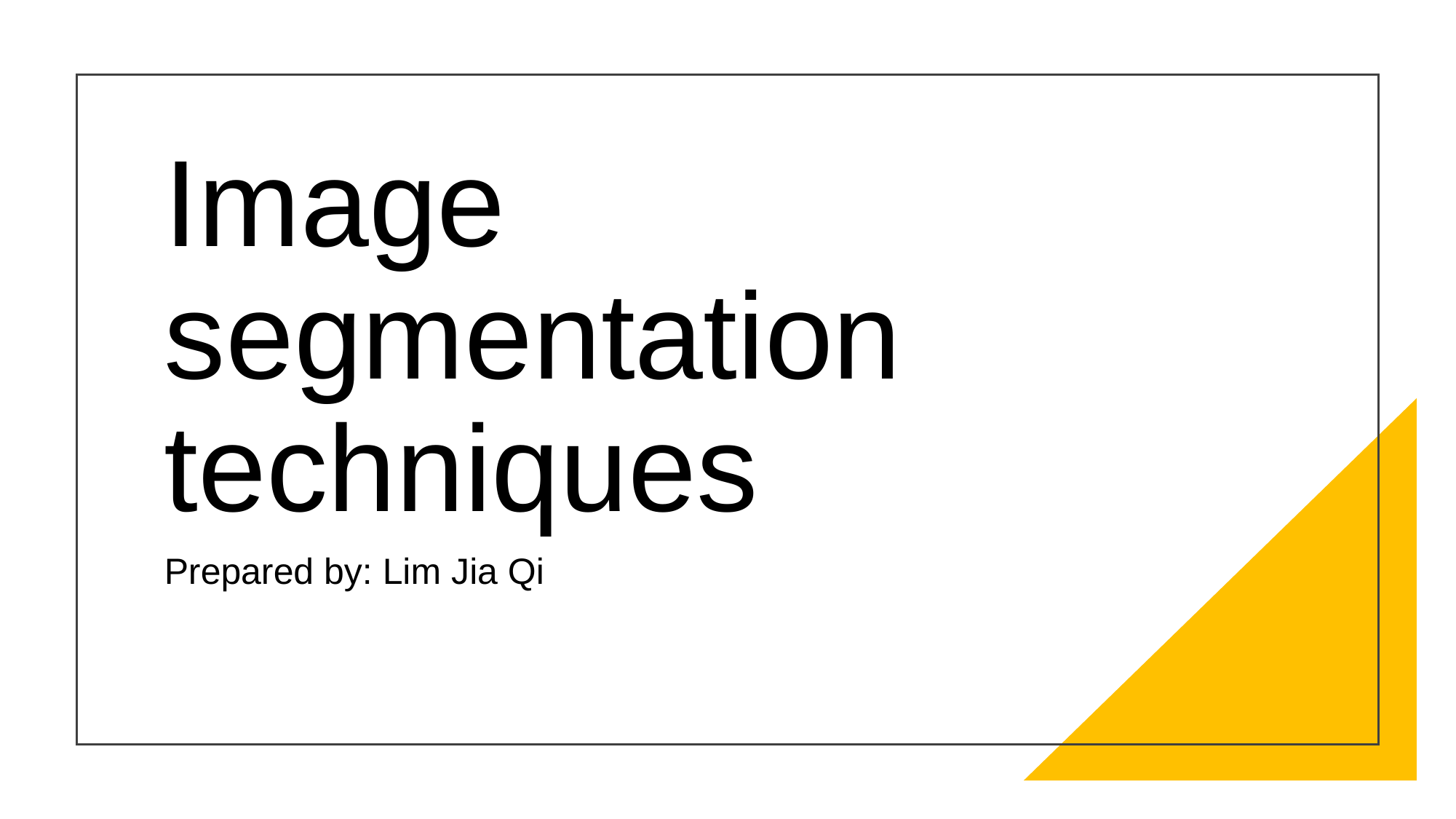

# Image segmentation techniques

Prepared by: Lim Jia Qi